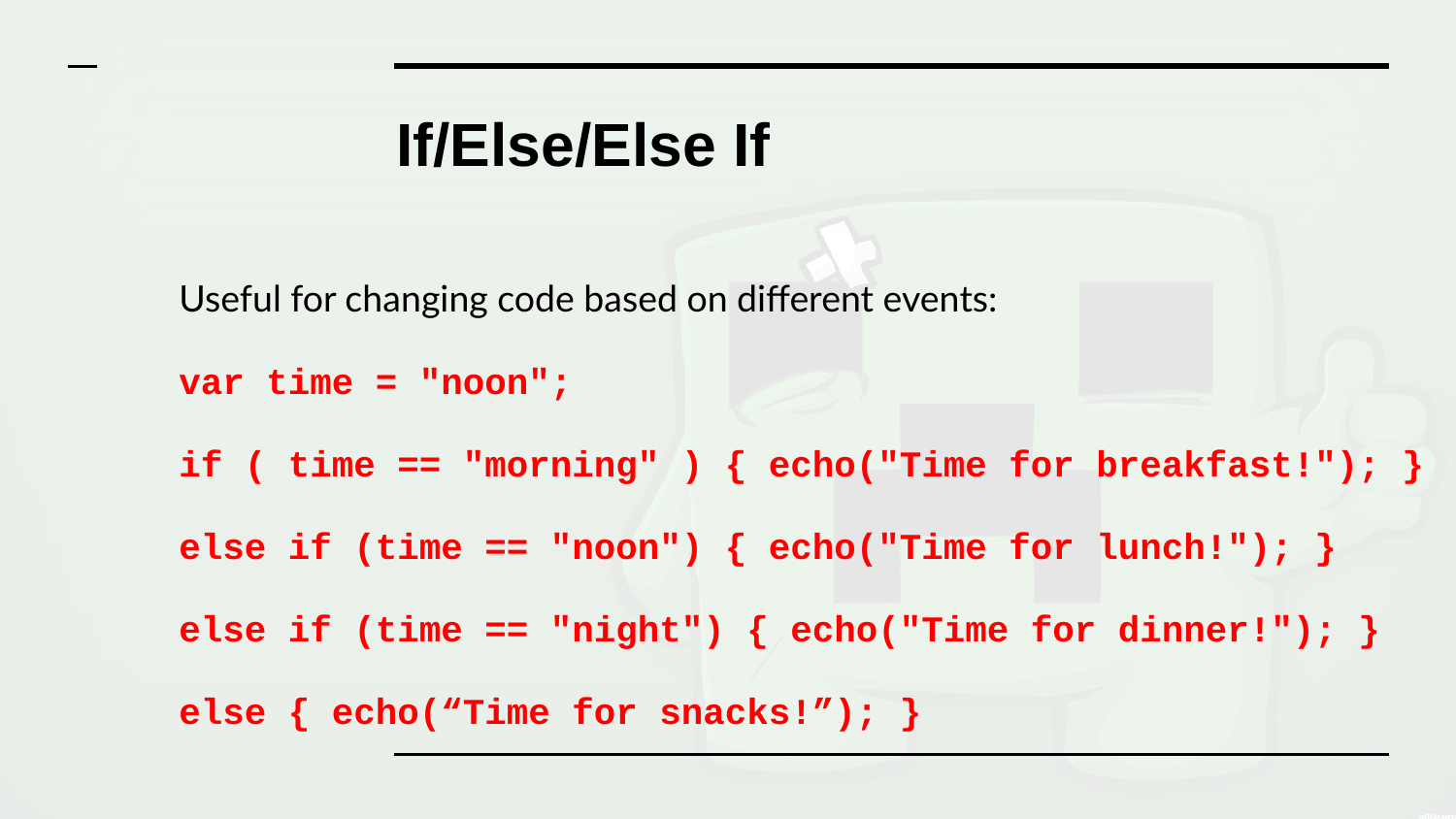

# If/Else/Else If
Useful for changing code based on different events:
var time = "noon";
if ( time == "morning" ) { echo("Time for breakfast!"); }
else if (time == "noon") { echo("Time for lunch!"); }
else if (time == "night") { echo("Time for dinner!"); }
else { echo(“Time for snacks!”); }